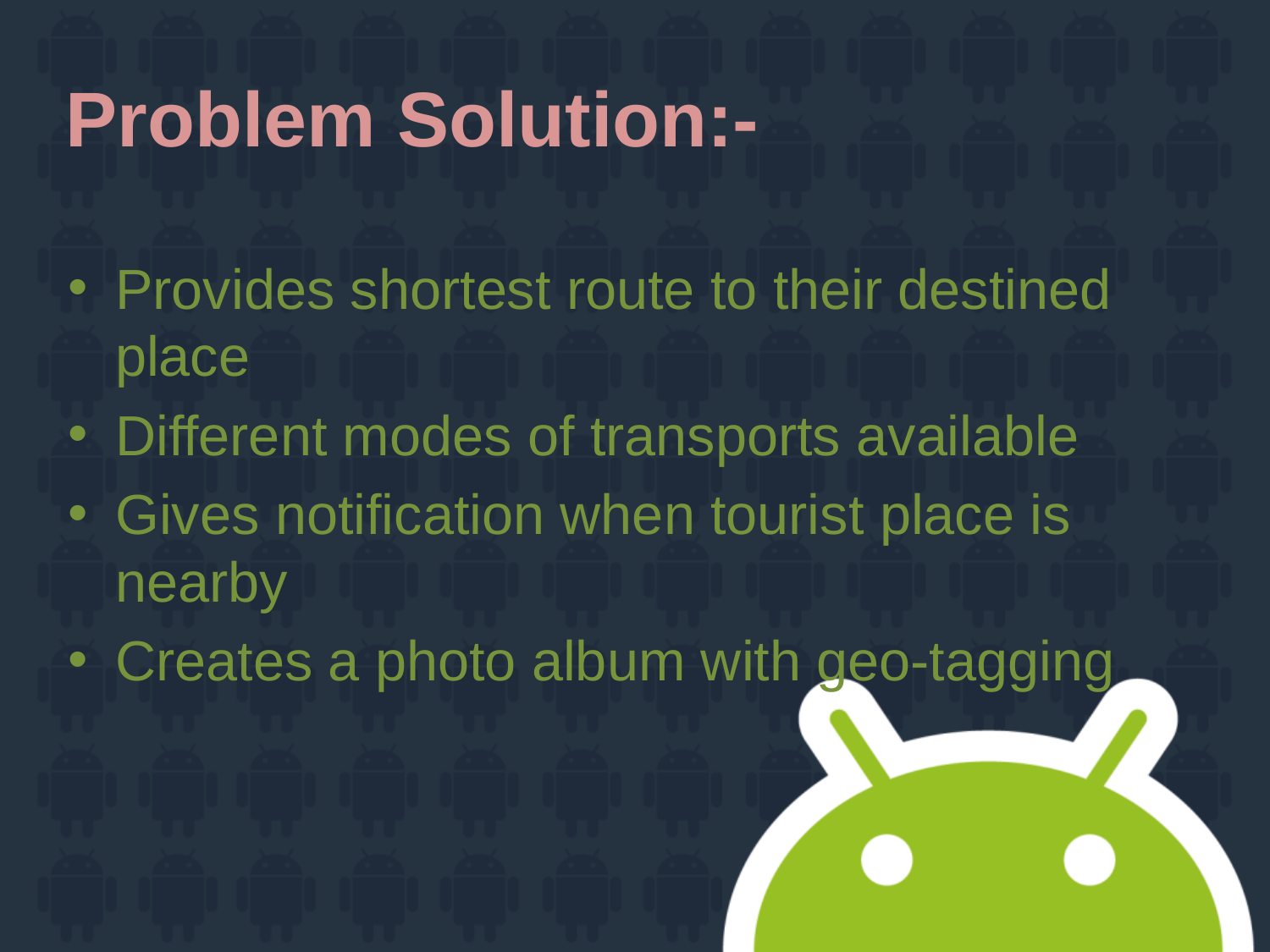

# Problem Solution:-
Provides shortest route to their destined place
Different modes of transports available
Gives notification when tourist place is nearby
Creates a photo album with geo-tagging